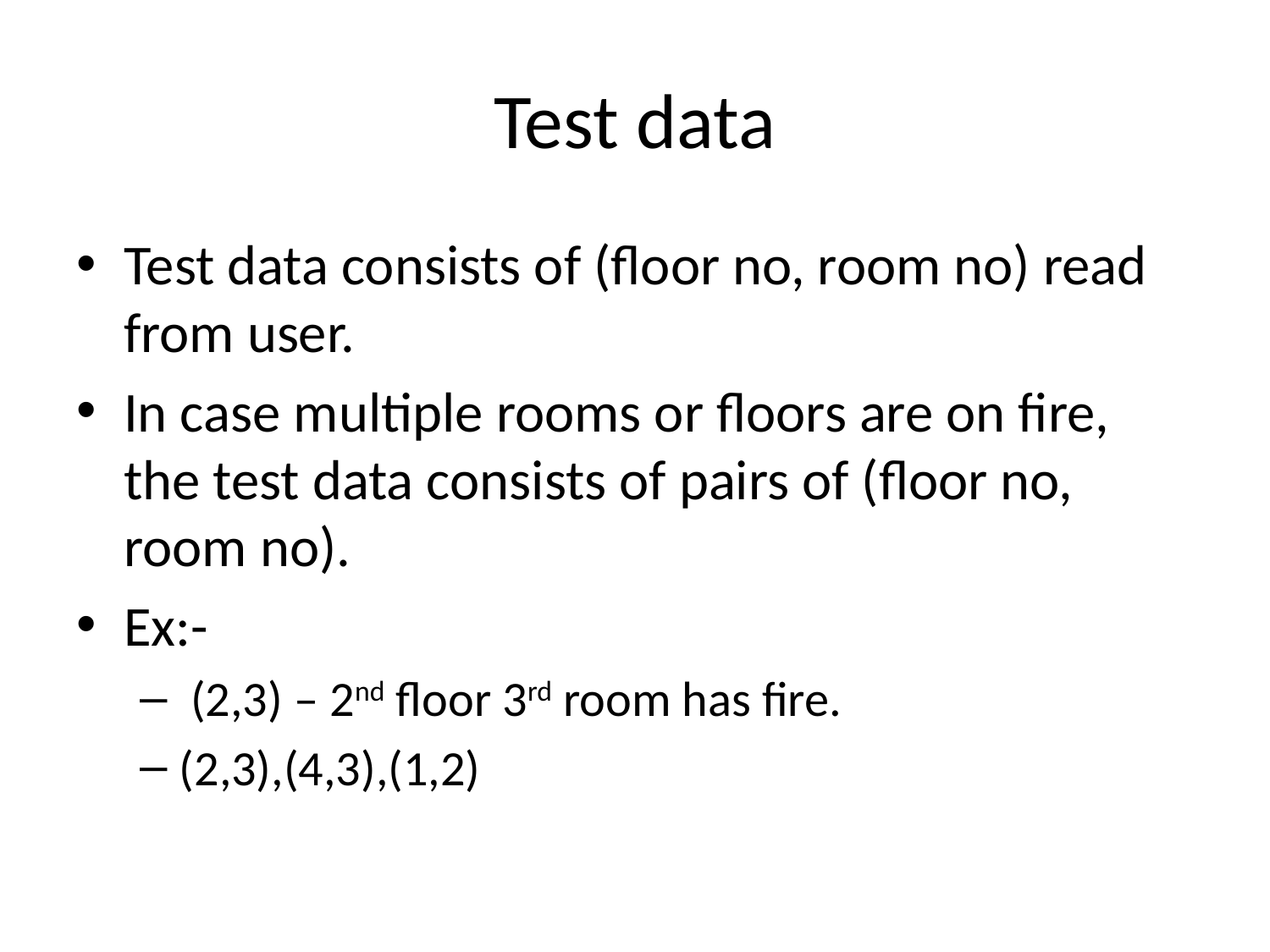

# Test data
Test data consists of (floor no, room no) read from user.
In case multiple rooms or floors are on fire, the test data consists of pairs of (floor no, room no).
Ex:-
 (2,3) – 2nd floor 3rd room has fire.
(2,3),(4,3),(1,2)